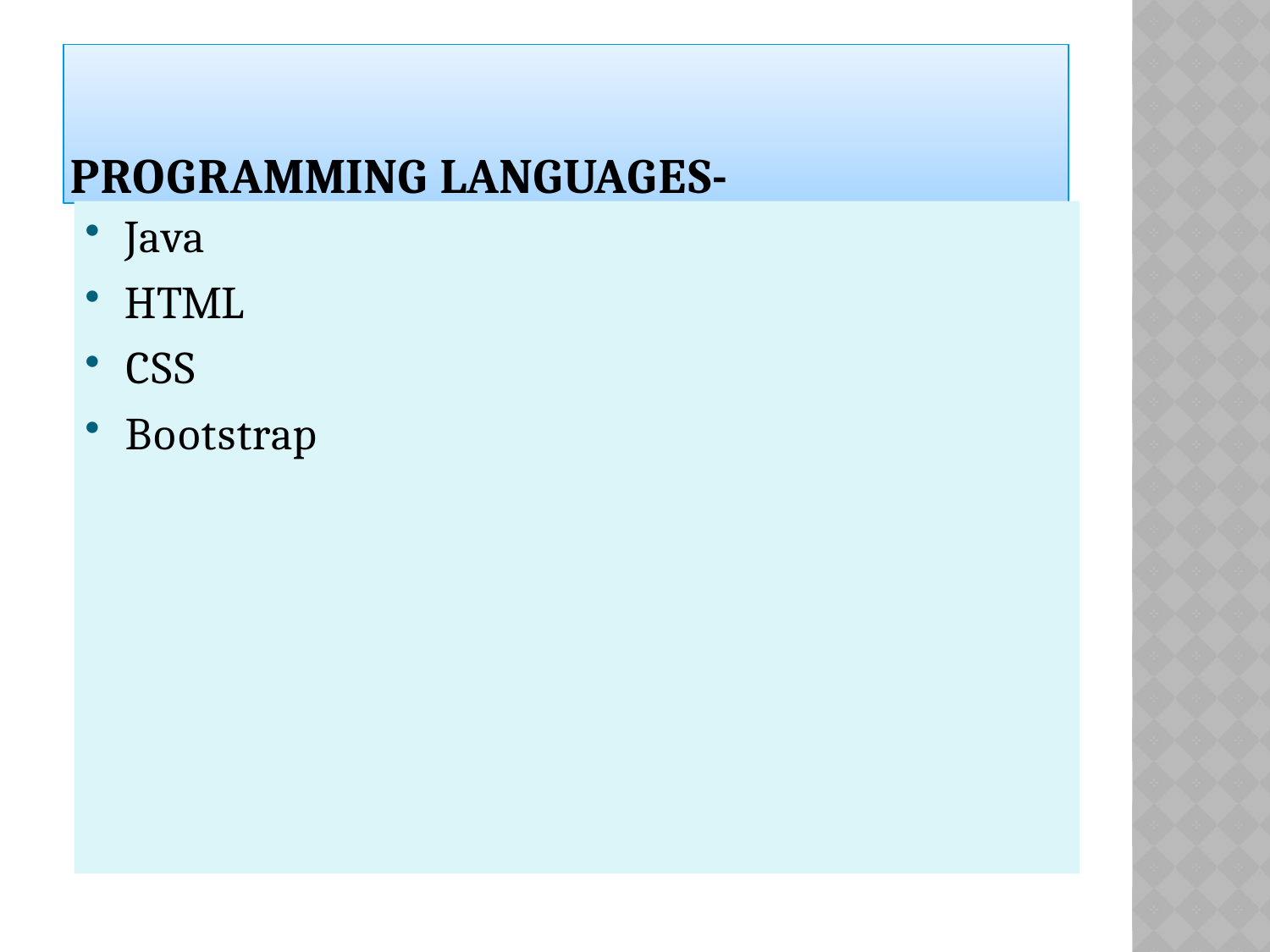

# Programming Languages-
Java
HTML
CSS
Bootstrap